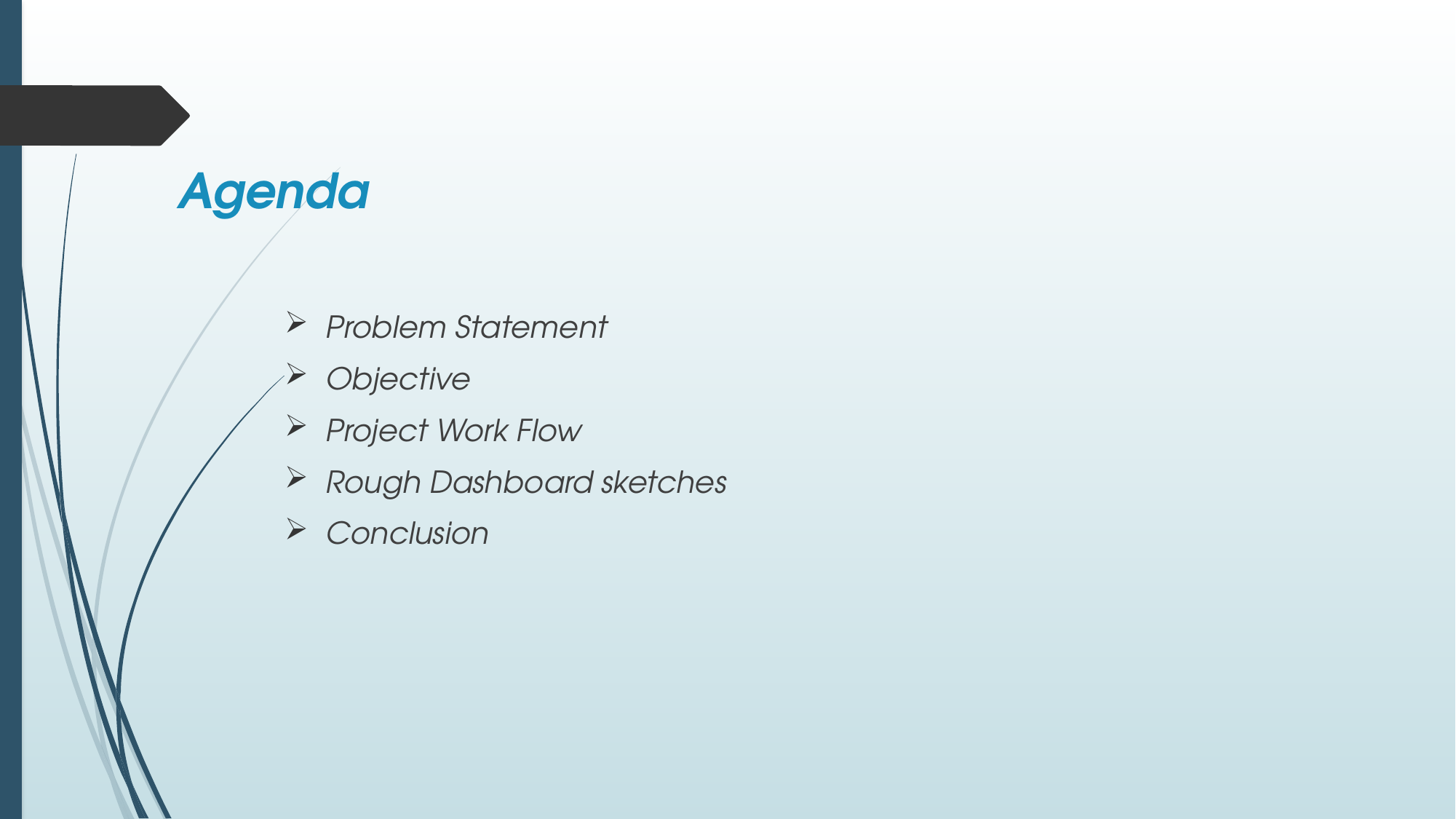

# Agenda
Problem Statement
Objective
Project Work Flow
Rough Dashboard sketches
Conclusion